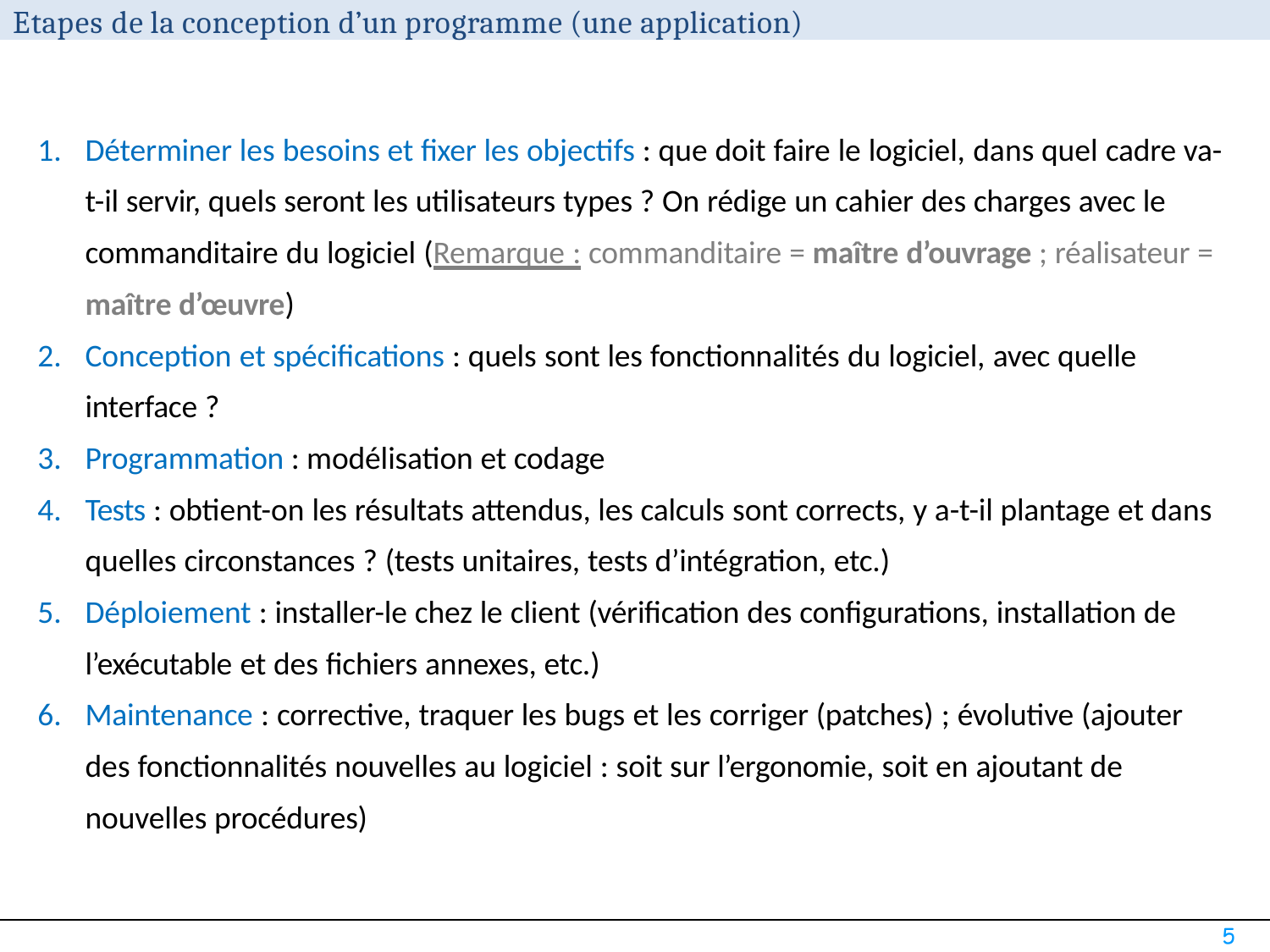

# Etapes de la conception d’un programme (une application)
Déterminer les besoins et fixer les objectifs : que doit faire le logiciel, dans quel cadre va-  t-il servir, quels seront les utilisateurs types ? On rédige un cahier des charges avec le  commanditaire du logiciel (Remarque : commanditaire = maître d’ouvrage ; réalisateur =  maître d’œuvre)
Conception et spécifications : quels sont les fonctionnalités du logiciel, avec quelle  interface ?
Programmation : modélisation et codage
Tests : obtient-on les résultats attendus, les calculs sont corrects, y a-t-il plantage et dans  quelles circonstances ? (tests unitaires, tests d’intégration, etc.)
Déploiement : installer-le chez le client (vérification des configurations, installation de  l’exécutable et des fichiers annexes, etc.)
Maintenance : corrective, traquer les bugs et les corriger (patches) ; évolutive (ajouter  des fonctionnalités nouvelles au logiciel : soit sur l’ergonomie, soit en ajoutant de  nouvelles procédures)
5